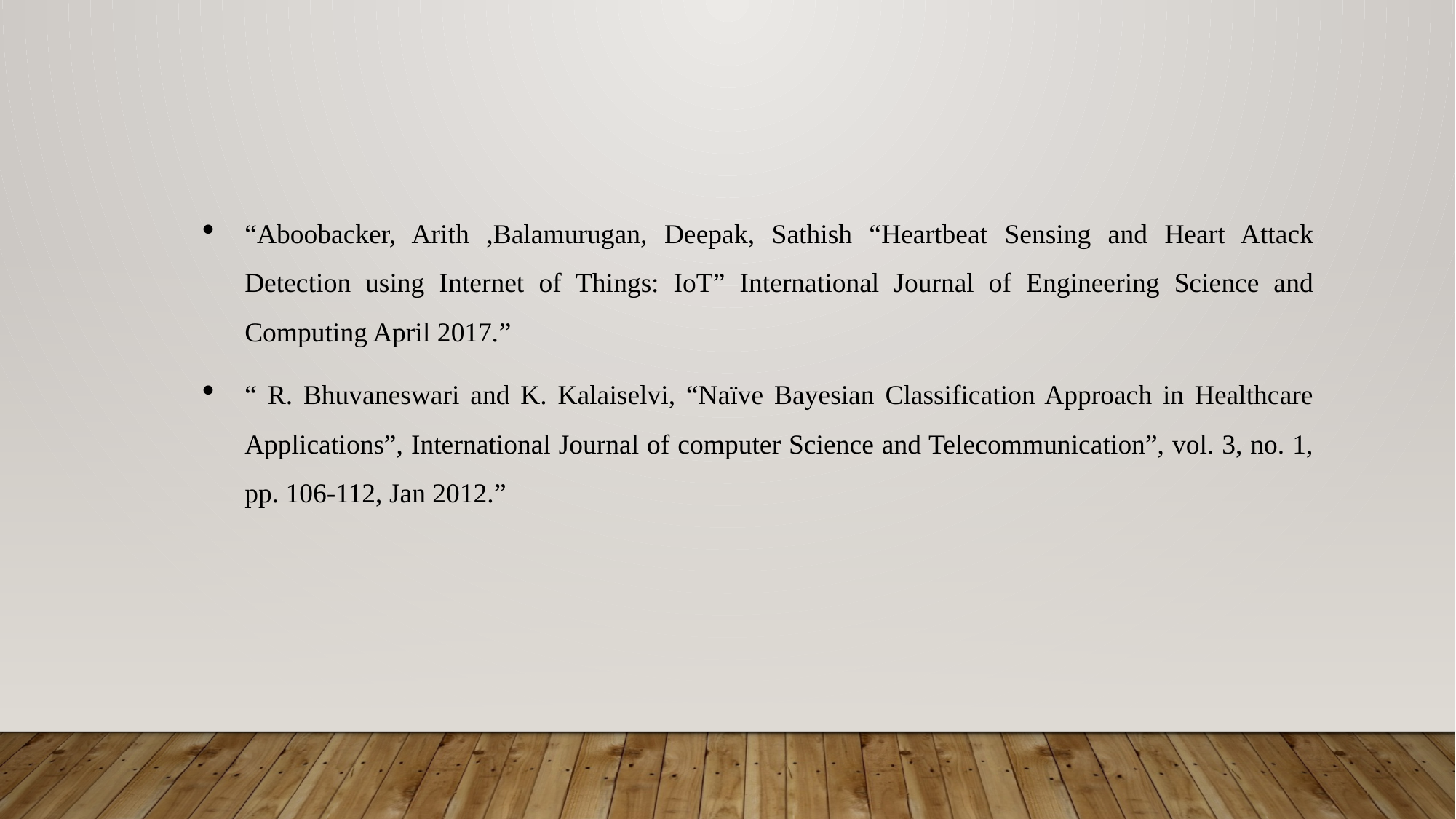

“Aboobacker, Arith ,Balamurugan, Deepak, Sathish “Heartbeat Sensing and Heart Attack Detection using Internet of Things: IoT” International Journal of Engineering Science and Computing April 2017.”
“ R. Bhuvaneswari and K. Kalaiselvi, “Naïve Bayesian Classification Approach in Healthcare Applications”, International Journal of computer Science and Telecommunication”, vol. 3, no. 1, pp. 106-112, Jan 2012.”